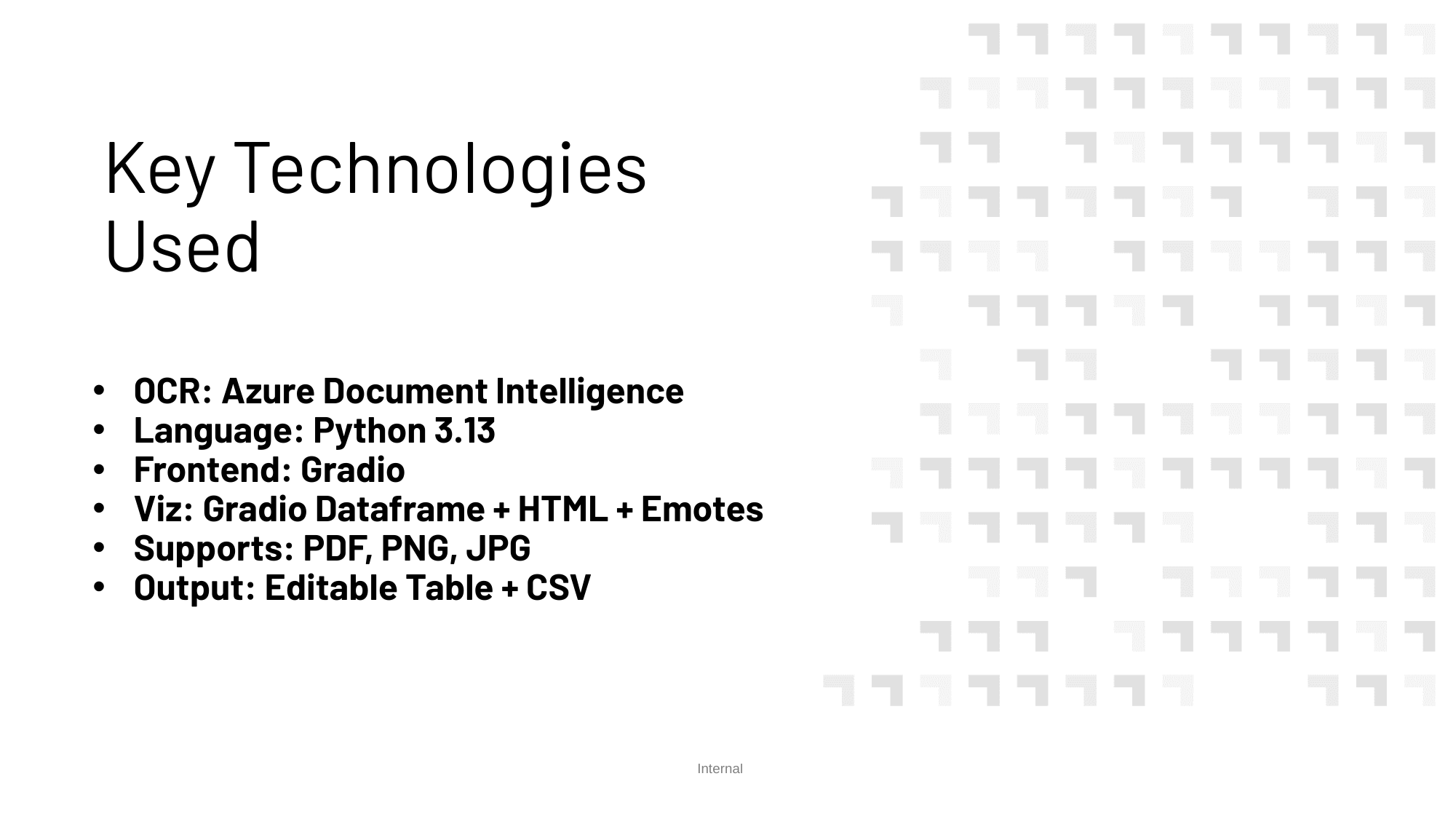

# Key Technologies Used
OCR: Azure Document Intelligence
Language: Python 3.13
Frontend: Gradio
Viz: Gradio Dataframe + HTML + Emotes
Supports: PDF, PNG, JPG
Output: Editable Table + CSV